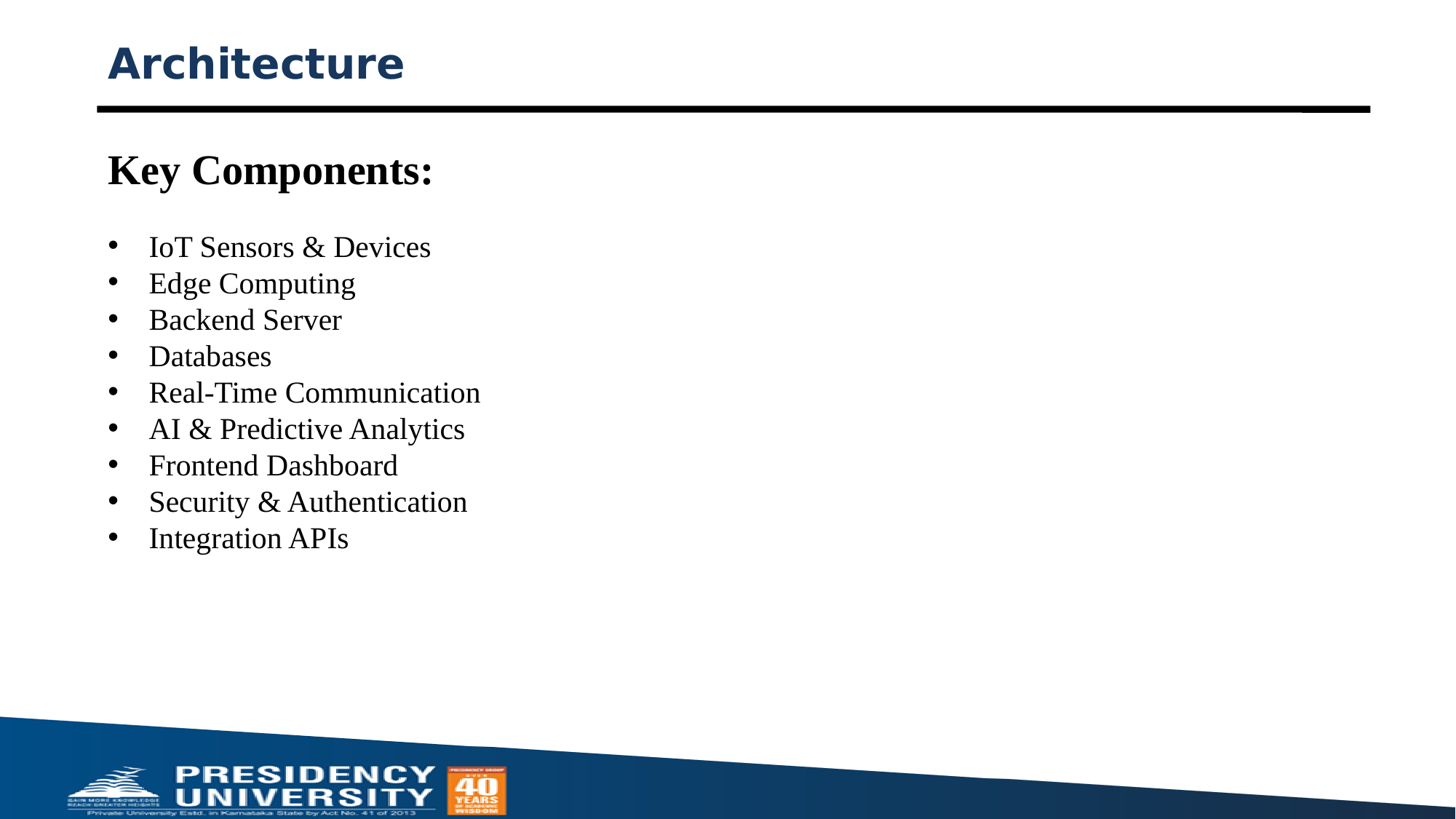

# Architecture
Key Components:

IoT Sensors & Devices
Edge Computing
Backend Server
Databases
Real-Time Communication
AI & Predictive Analytics
Frontend Dashboard
Security & Authentication
Integration APIs